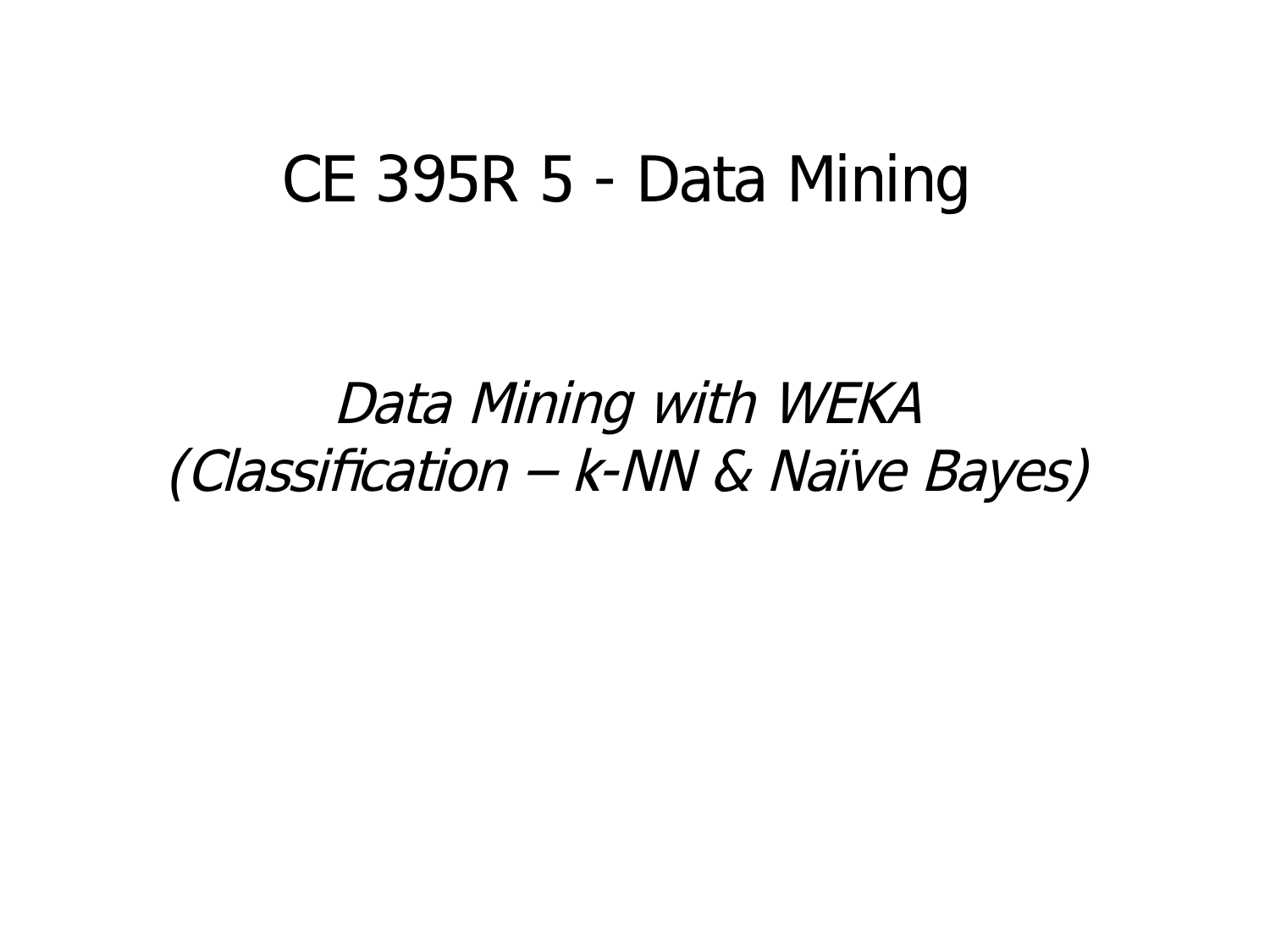

# CE 395R 5 - Data Mining Data Mining with WEKA (Classification – k-NN & Naïve Bayes)